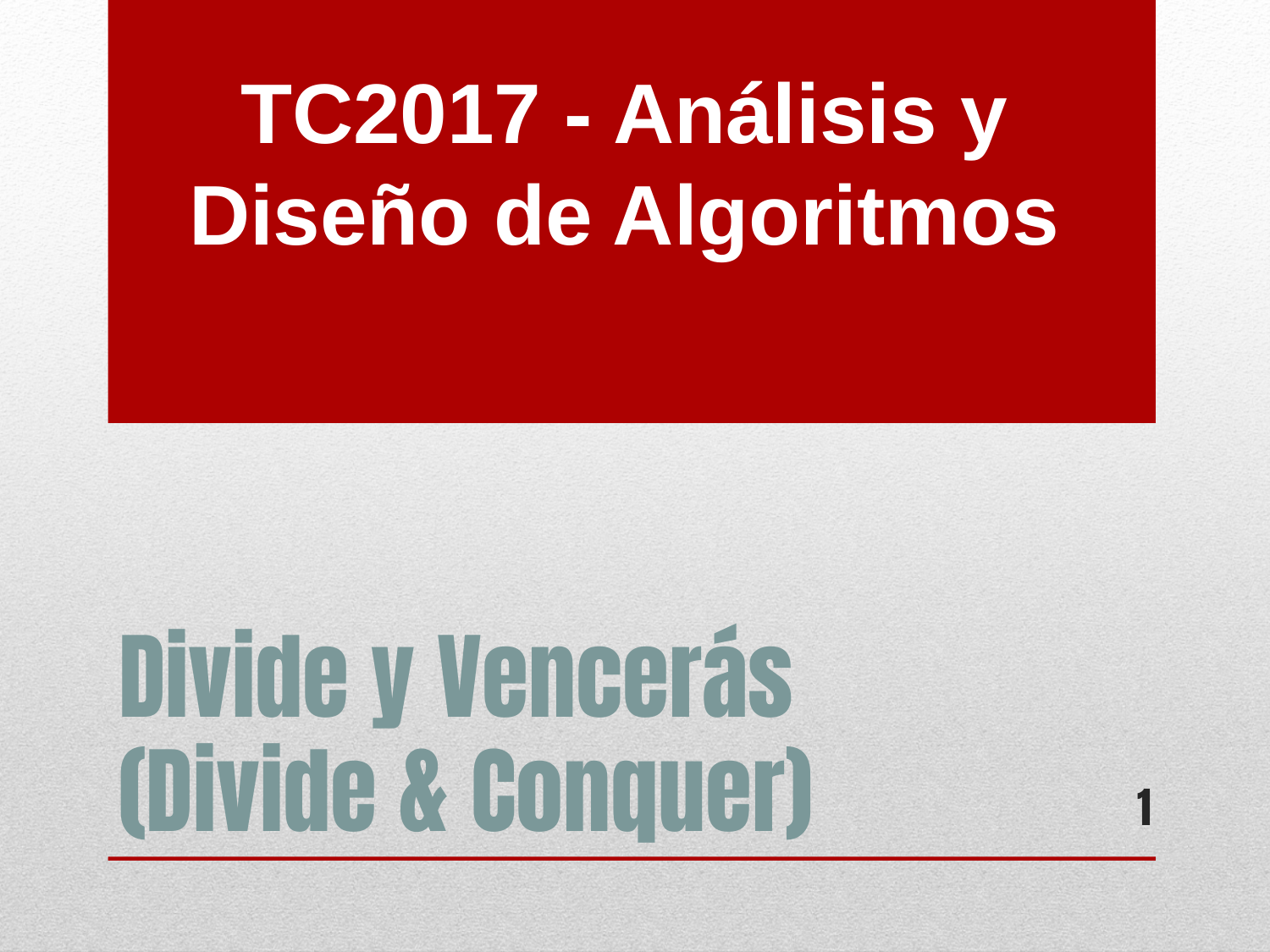

TC2017 - Análisis y Diseño de Algoritmos
Divide y Vencerás
(Divide & Conquer)
1